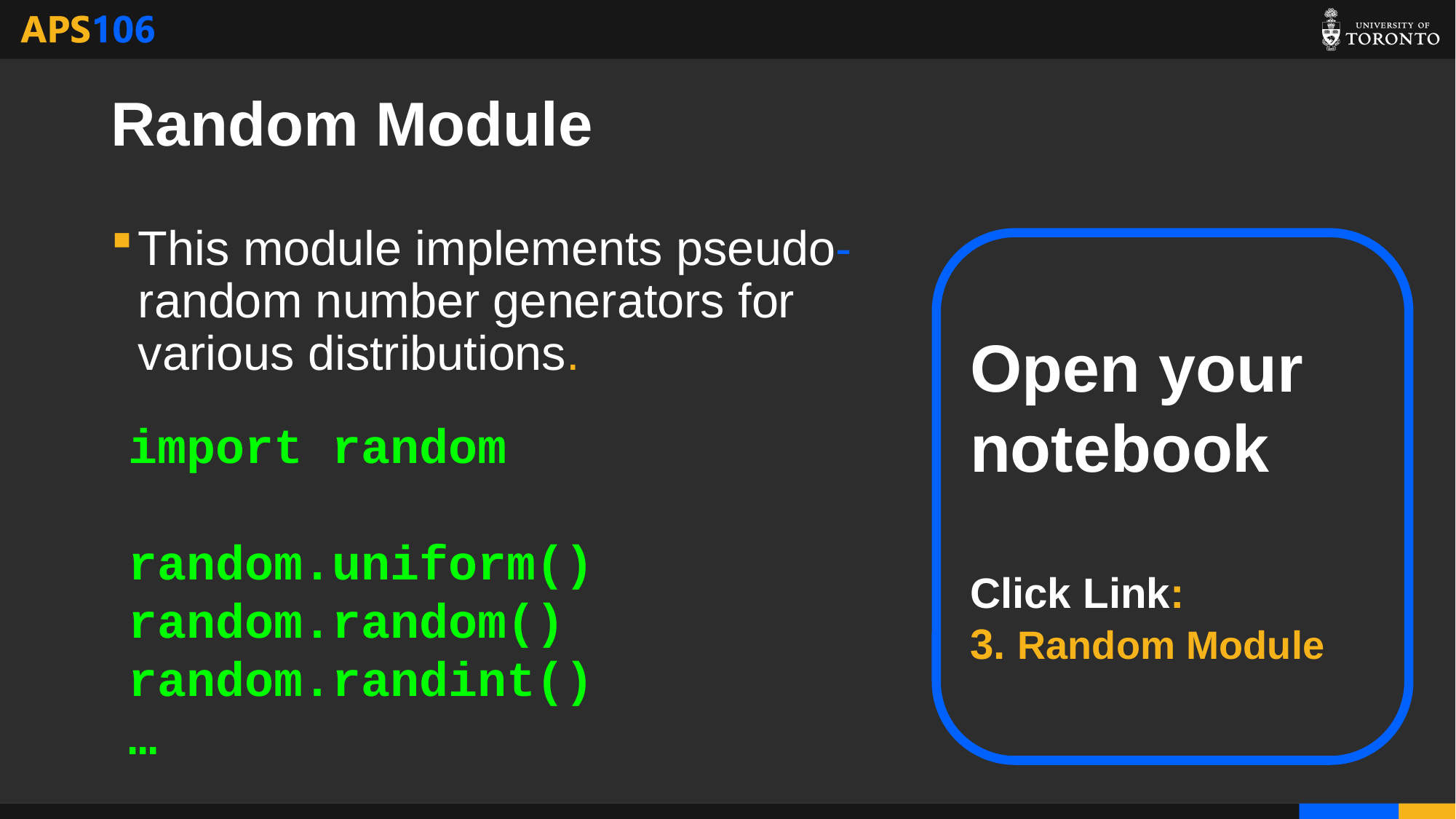

# Random Module
This module implements pseudo-random number generators for various distributions.

Open your notebook

Click Link:
3. Random Module
import random

random.uniform()
random.random()
random.randint()
…